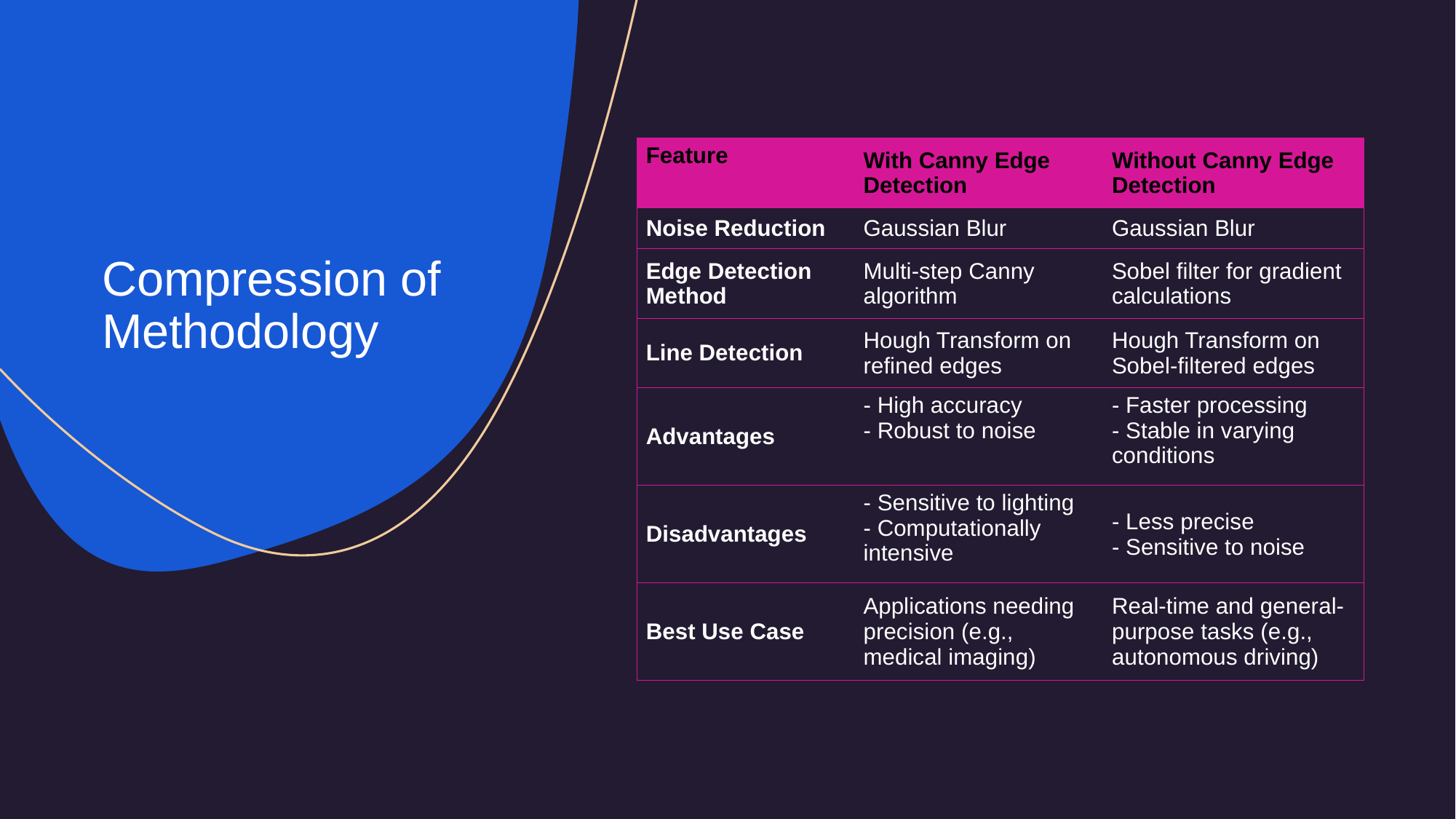

# Compression of Methodology
| Feature | With Canny Edge Detection | Without Canny Edge Detection |
| --- | --- | --- |
| Noise Reduction | Gaussian Blur | Gaussian Blur |
| Edge Detection Method | Multi-step Canny algorithm | Sobel filter for gradient calculations |
| Line Detection | Hough Transform on refined edges | Hough Transform on Sobel-filtered edges |
| Advantages | - High accuracy - Robust to noise | - Faster processing - Stable in varying conditions |
| Disadvantages | - Sensitive to lighting - Computationally intensive | - Less precise - Sensitive to noise |
| Best Use Case | Applications needing precision (e.g., medical imaging) | Real-time and general-purpose tasks (e.g., autonomous driving) |